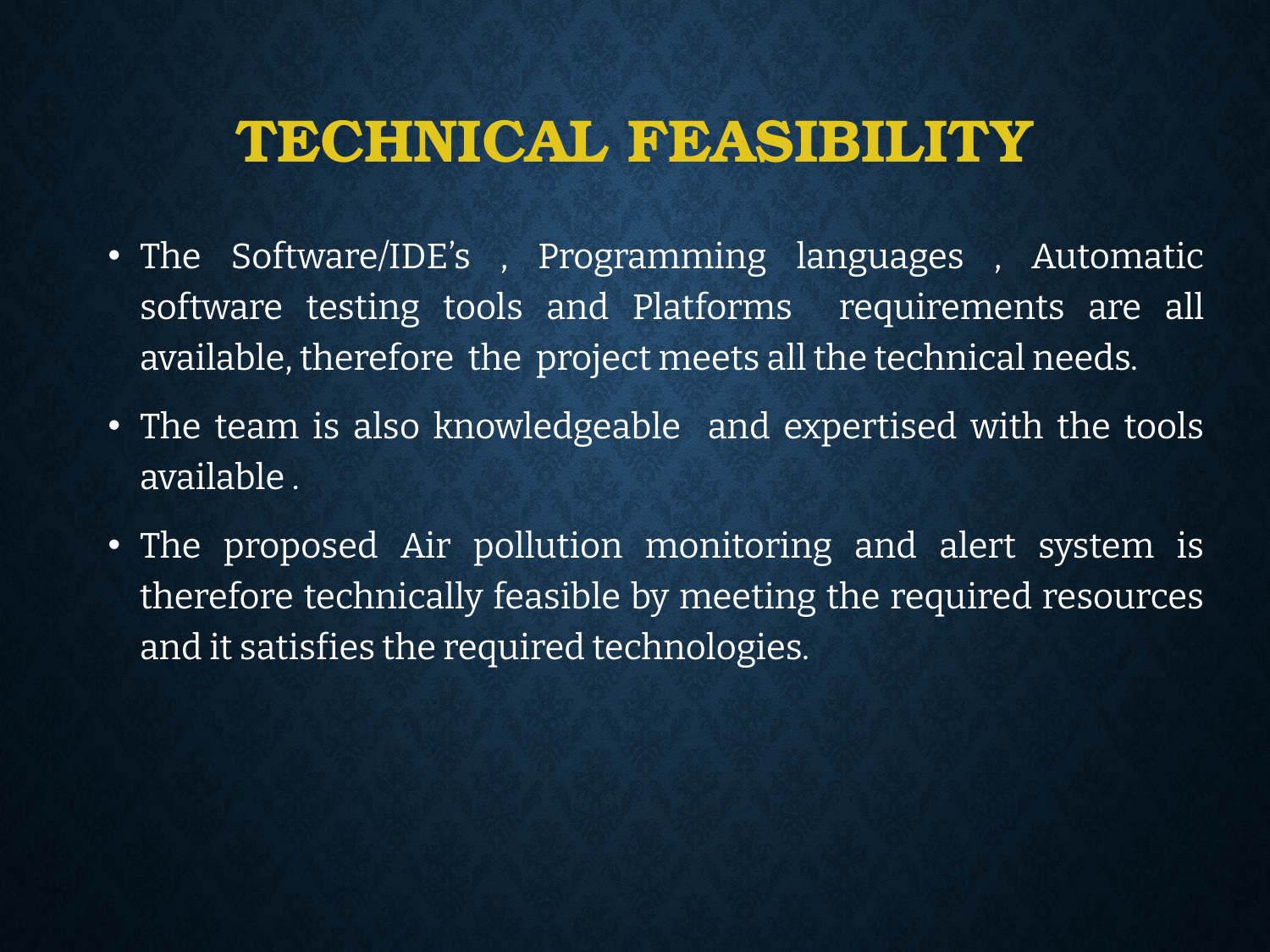

# TECHNICAL FEASIBILITY

The Software/IDE’s , Programming languages , Automatic software testing tools and Platforms  requirements are all available, therefore  the  project meets all the technical needs.
The team is also knowledgeable  and expertised with the tools available .
The proposed Air pollution monitoring and alert system is therefore technically feasible by meeting the required resources and it satisfies the required technologies.